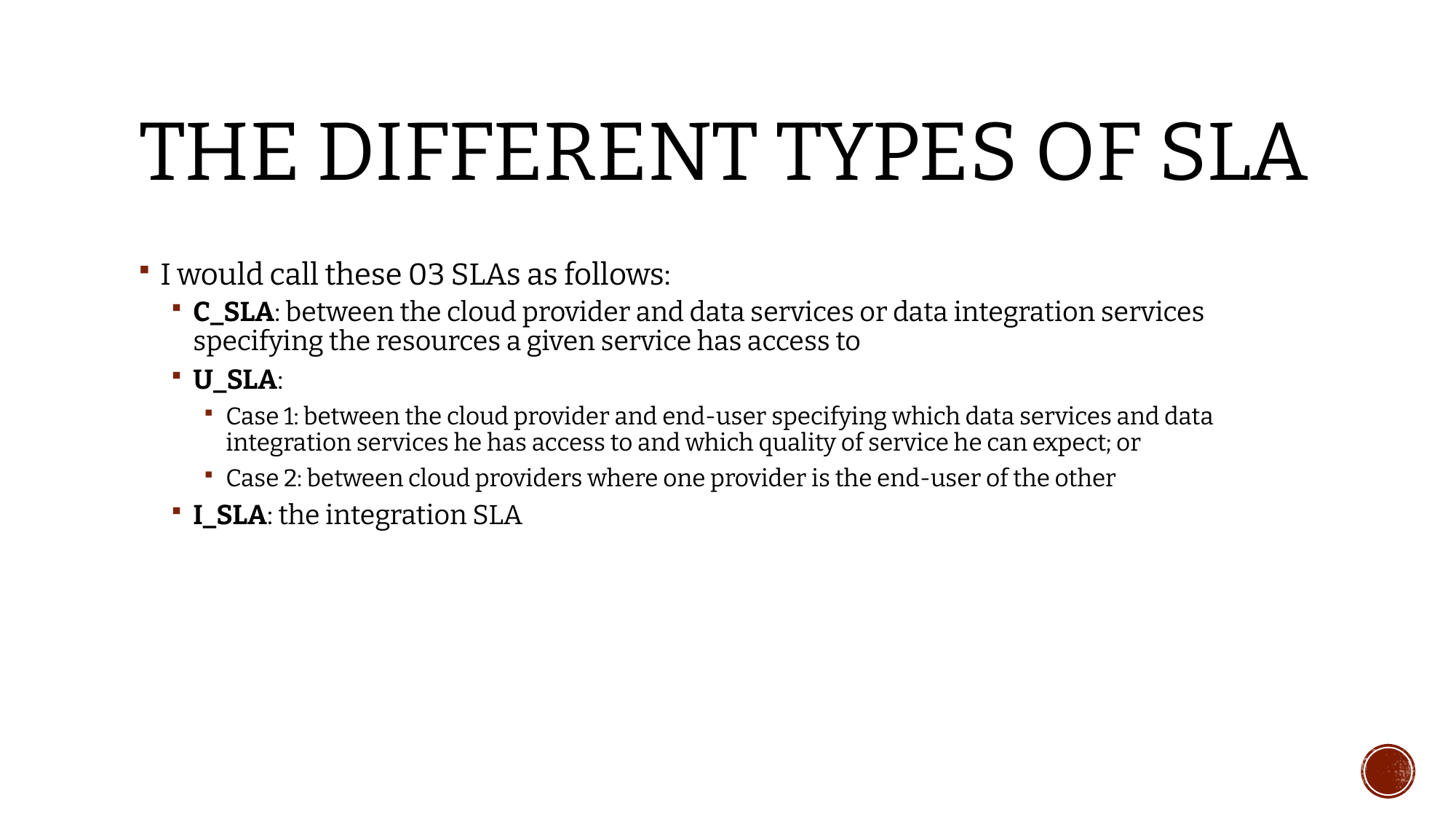

# The different Types of SLA
I would call these 03 SLAs as follows:
C_SLA: between the cloud provider and data services or data integration services specifying the resources a given service has access to
U_SLA:
Case 1: between the cloud provider and end-user specifying which data services and data integration services he has access to and which quality of service he can expect; or
Case 2: between cloud providers where one provider is the end-user of the other
I_SLA: the integration SLA